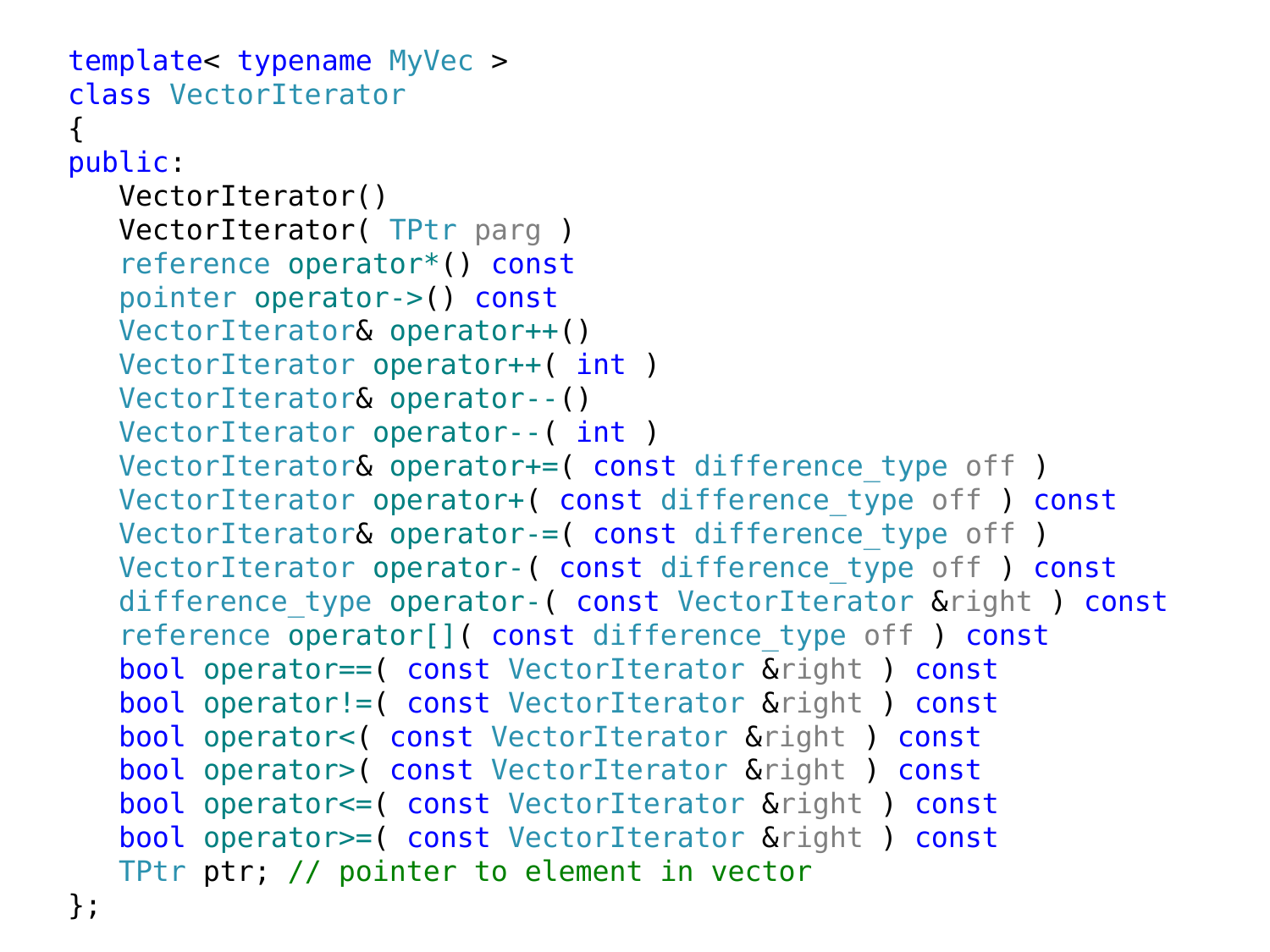

template< typename MyVec >
class VectorIterator
{
public:
   VectorIterator()
   VectorIterator( TPtr parg )
   reference operator*() const
   pointer operator->() const
   VectorIterator& operator++()
   VectorIterator operator++( int )
   VectorIterator& operator--()
   VectorIterator operator--( int )
   VectorIterator& operator+=( const difference_type off )
   VectorIterator operator+( const difference_type off ) const
   VectorIterator& operator-=( const difference_type off )
   VectorIterator operator-( const difference_type off ) const
   difference_type operator-( const VectorIterator &right ) const
   reference operator[]( const difference_type off ) const
   bool operator==( const VectorIterator &right ) const
   bool operator!=( const VectorIterator &right ) const
   bool operator<( const VectorIterator &right ) const
   bool operator>( const VectorIterator &right ) const
   bool operator<=( const VectorIterator &right ) const
   bool operator>=( const VectorIterator &right ) const
   TPtr ptr; // pointer to element in vector
};